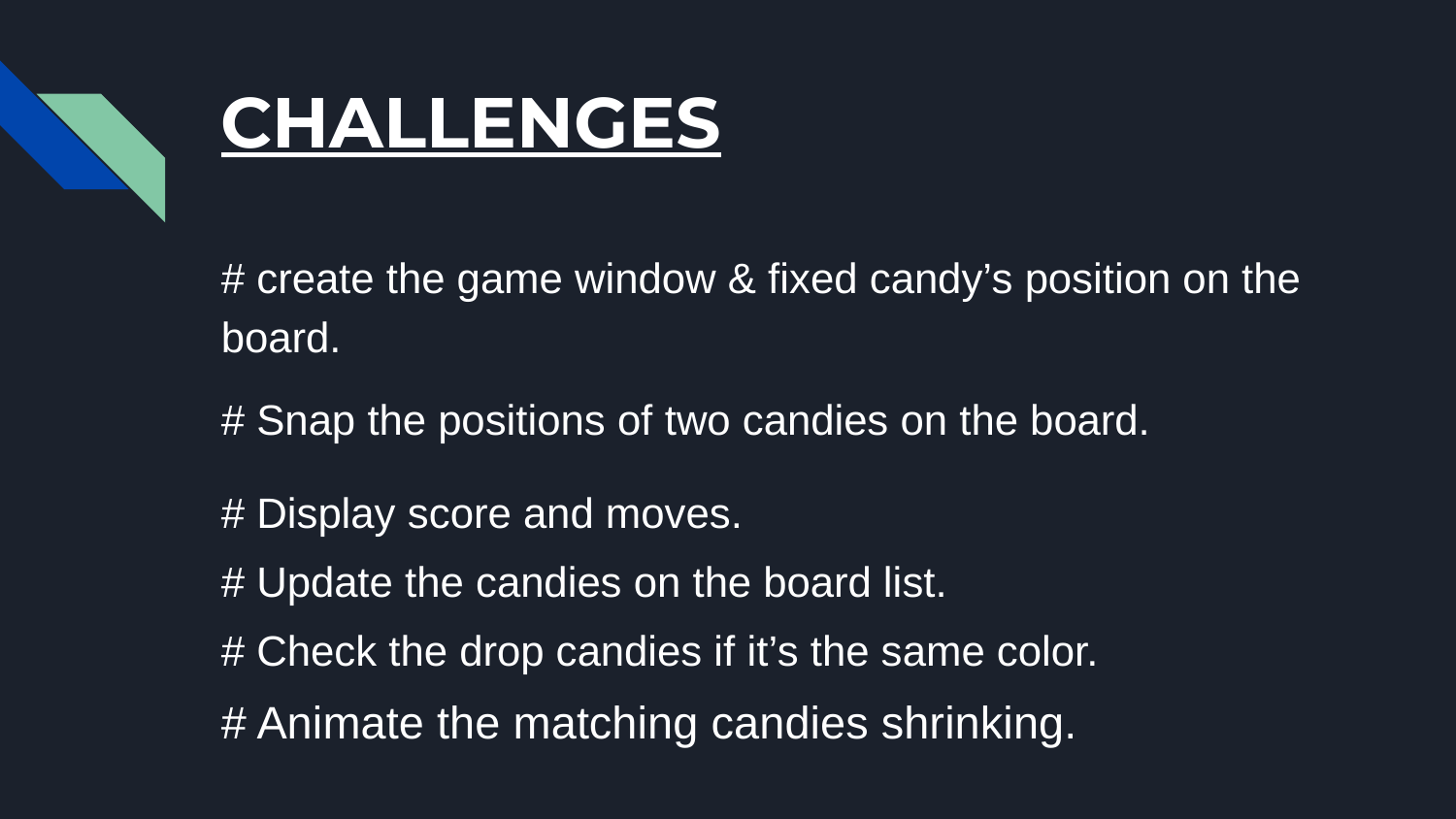

# CHALLENGES
# create the game window & fixed candy’s position on the board.
# Snap the positions of two candies on the board.
# Display score and moves.
# Update the candies on the board list.
# Check the drop candies if it’s the same color.
# Animate the matching candies shrinking.